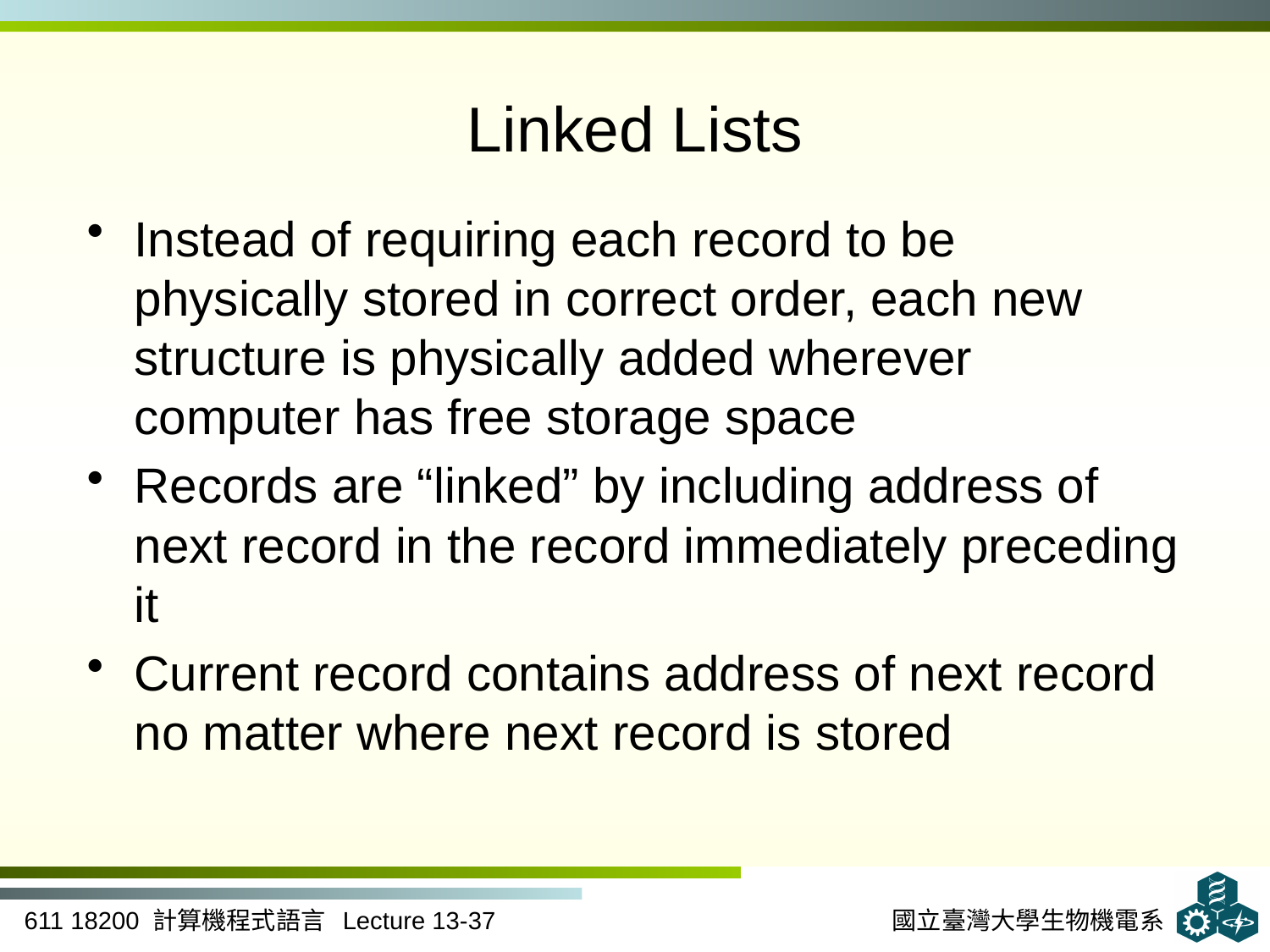

# Linked Lists
Instead of requiring each record to be physically stored in correct order, each new structure is physically added wherever computer has free storage space
Records are “linked” by including address of next record in the record immediately preceding it
Current record contains address of next record no matter where next record is stored